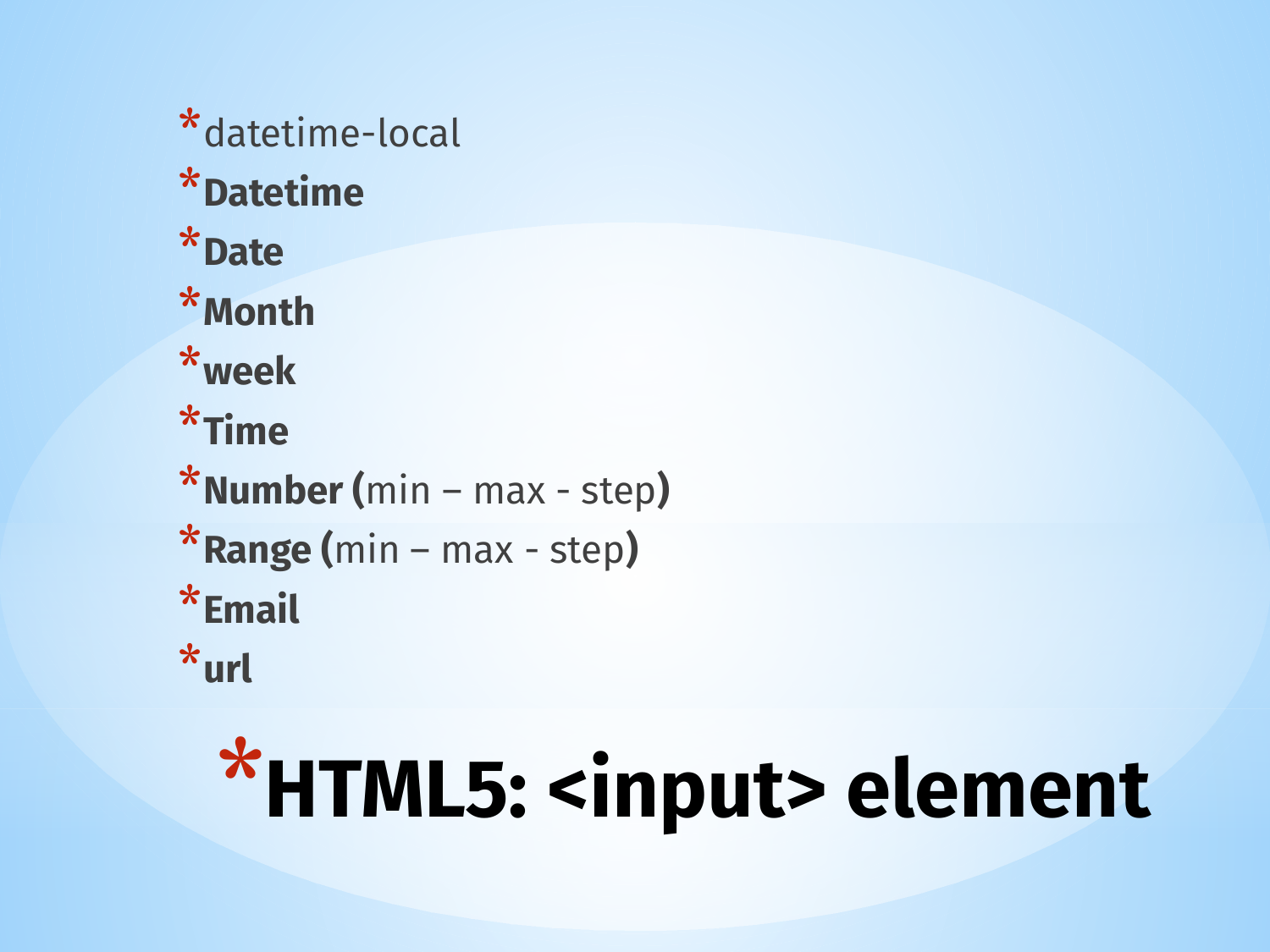

datetime-local
Datetime
Date
Month
week
Time
Number (min – max - step)
Range (min – max - step)
Email
url
# HTML5: <input> element